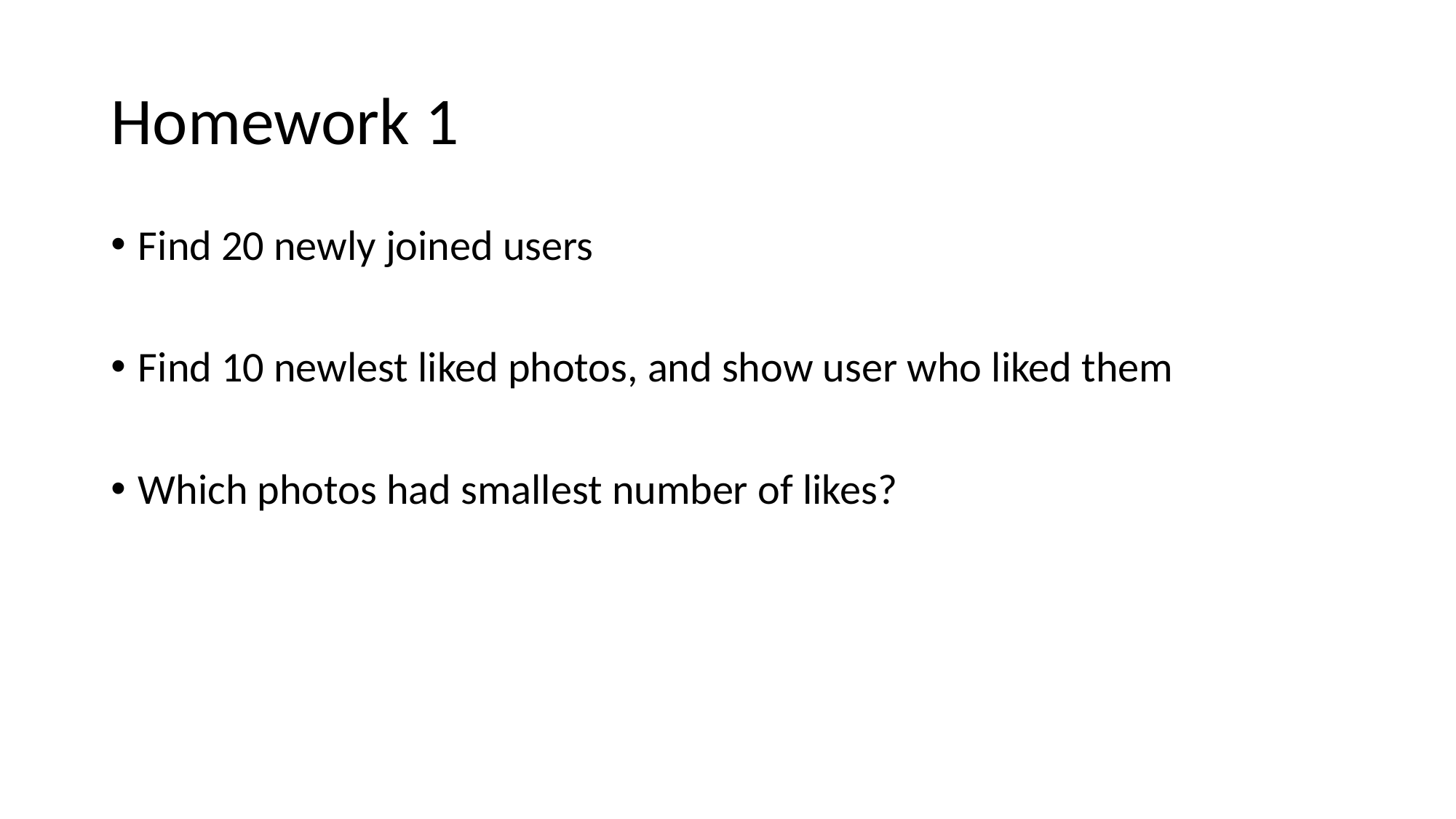

# Homework 1
Find 20 newly joined users

Find 10 newlest liked photos, and show user who liked them

Which photos had smallest number of likes?